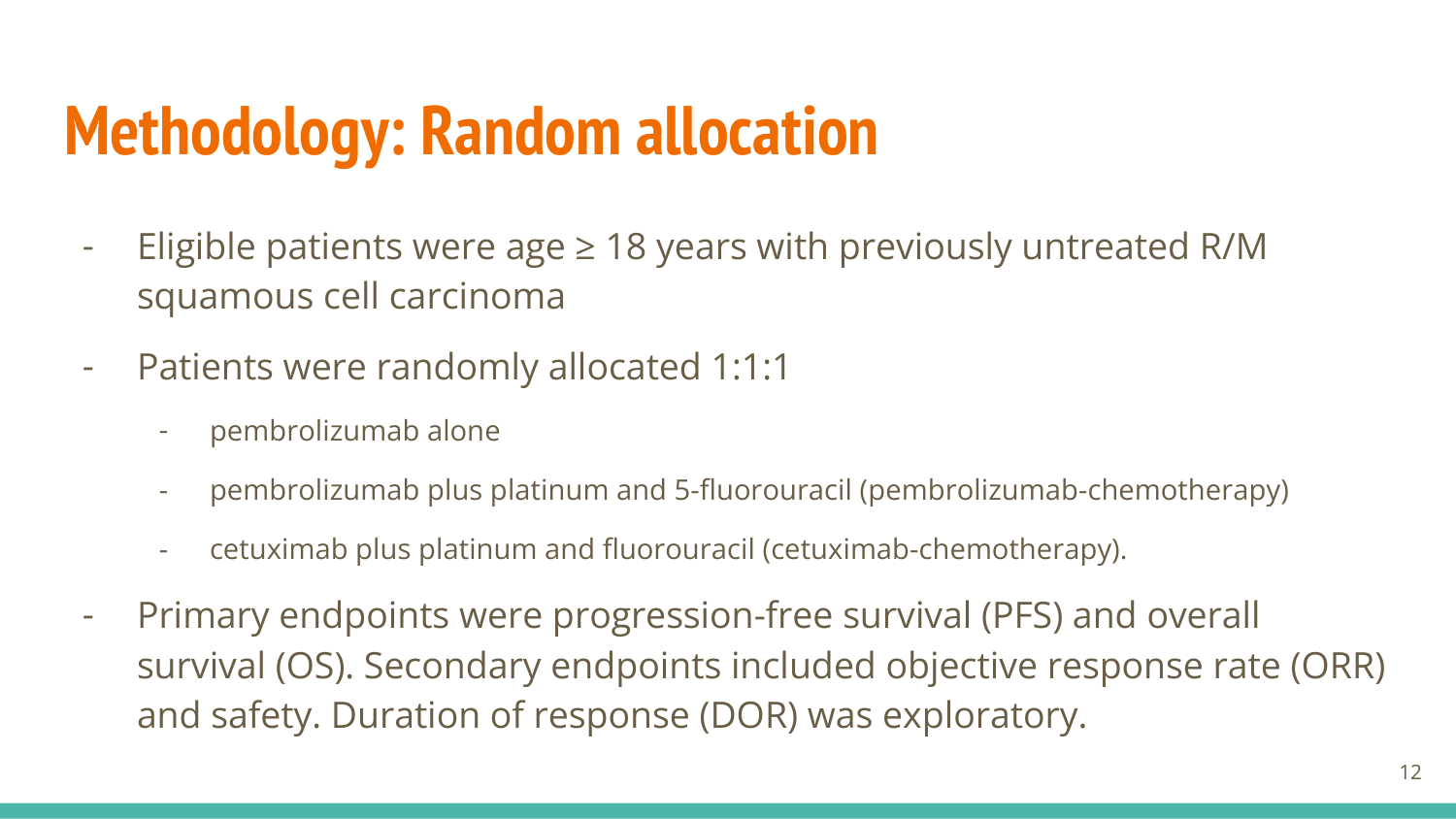

# Methodology: Random allocation
Eligible patients were age ≥ 18 years with previously untreated R/M squamous cell carcinoma
Patients were randomly allocated 1:1:1
pembrolizumab alone
pembrolizumab plus platinum and 5-fluorouracil (pembrolizumab-chemotherapy)
cetuximab plus platinum and fluorouracil (cetuximab-chemotherapy).
Primary endpoints were progression-free survival (PFS) and overall survival (OS). Secondary endpoints included objective response rate (ORR) and safety. Duration of response (DOR) was exploratory.
12